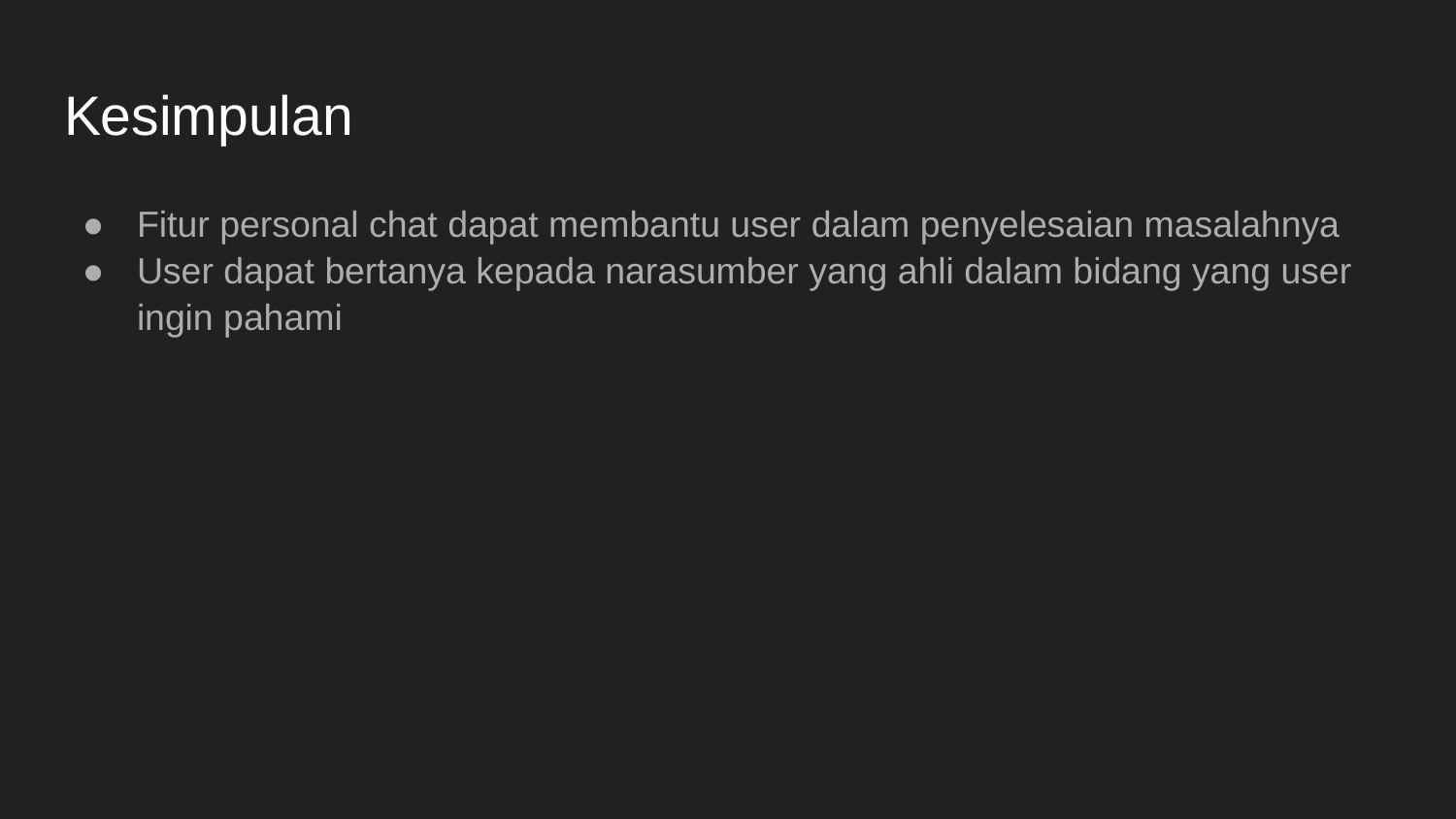

# Kesimpulan
Fitur personal chat dapat membantu user dalam penyelesaian masalahnya
User dapat bertanya kepada narasumber yang ahli dalam bidang yang user ingin pahami